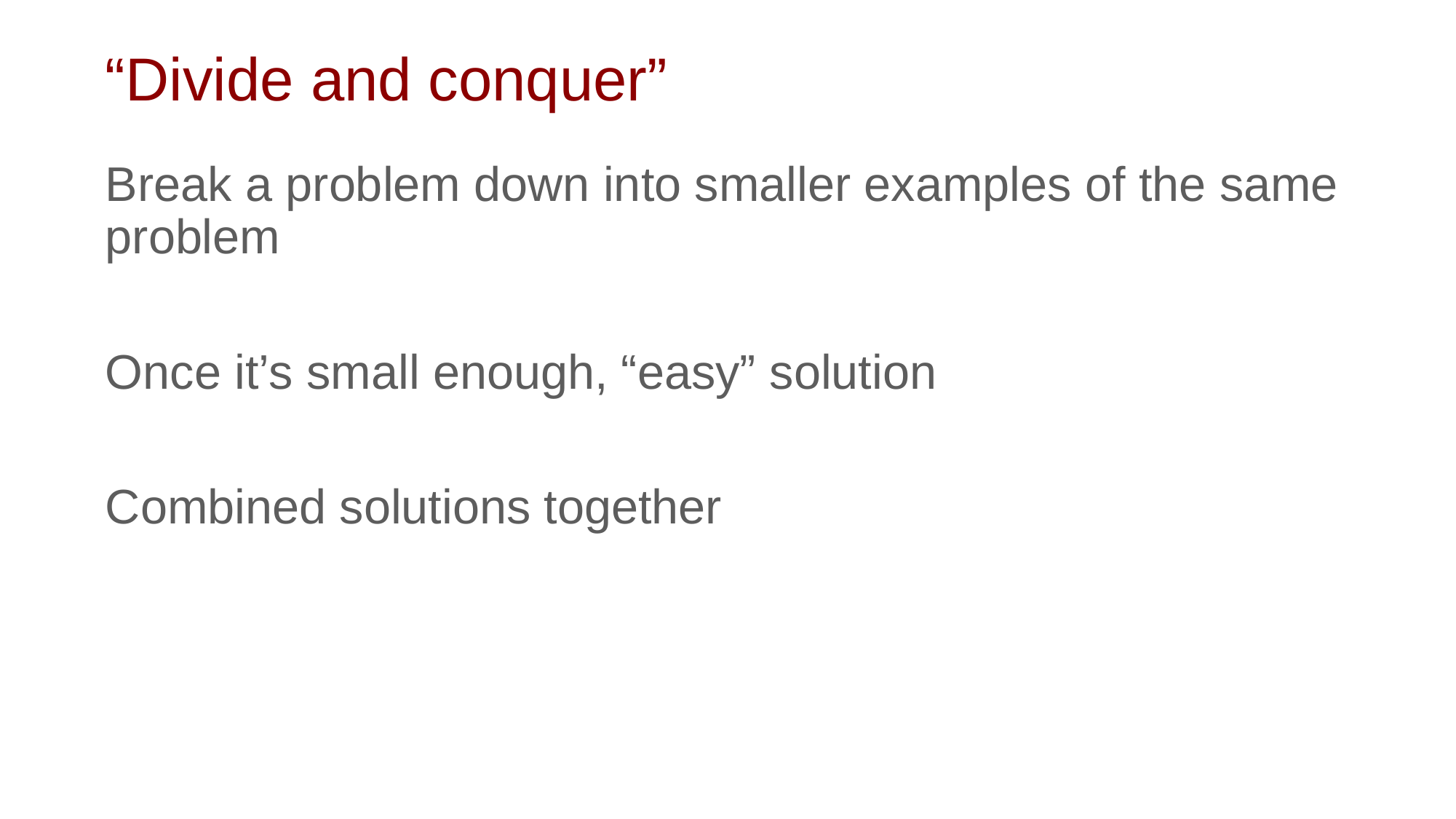

42
# “Divide and conquer”
Break a problem down into smaller examples of the same problem

Once it’s small enough, “easy” solution

Combined solutions together